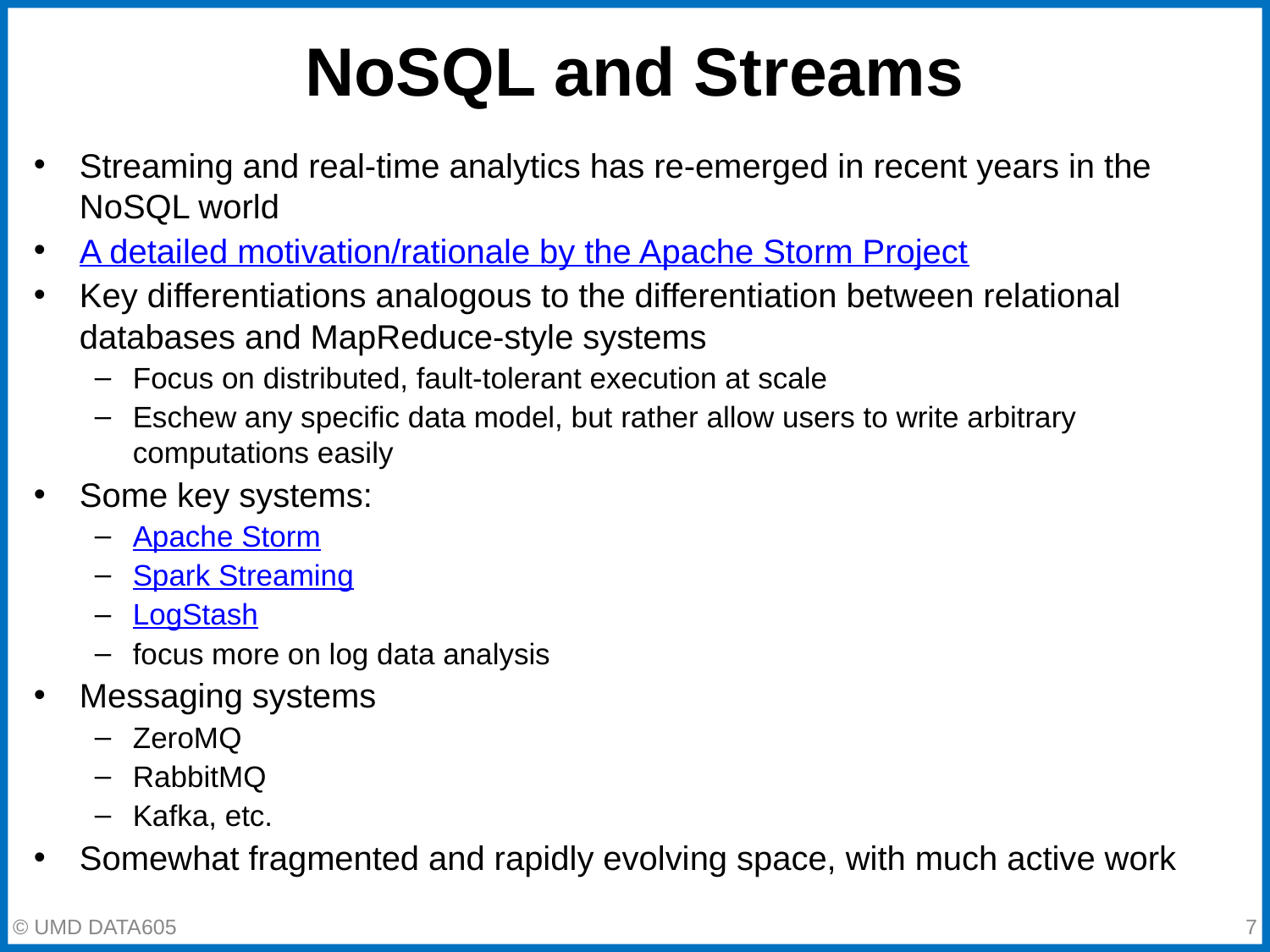

# NoSQL and Streams
Streaming and real-time analytics has re-emerged in recent years in the NoSQL world
A detailed motivation/rationale by the Apache Storm Project
Key differentiations analogous to the differentiation between relational databases and MapReduce-style systems
Focus on distributed, fault-tolerant execution at scale
Eschew any specific data model, but rather allow users to write arbitrary computations easily
Some key systems:
Apache Storm
Spark Streaming
LogStash
focus more on log data analysis
Messaging systems
ZeroMQ
RabbitMQ
Kafka, etc.
Somewhat fragmented and rapidly evolving space, with much active work

7